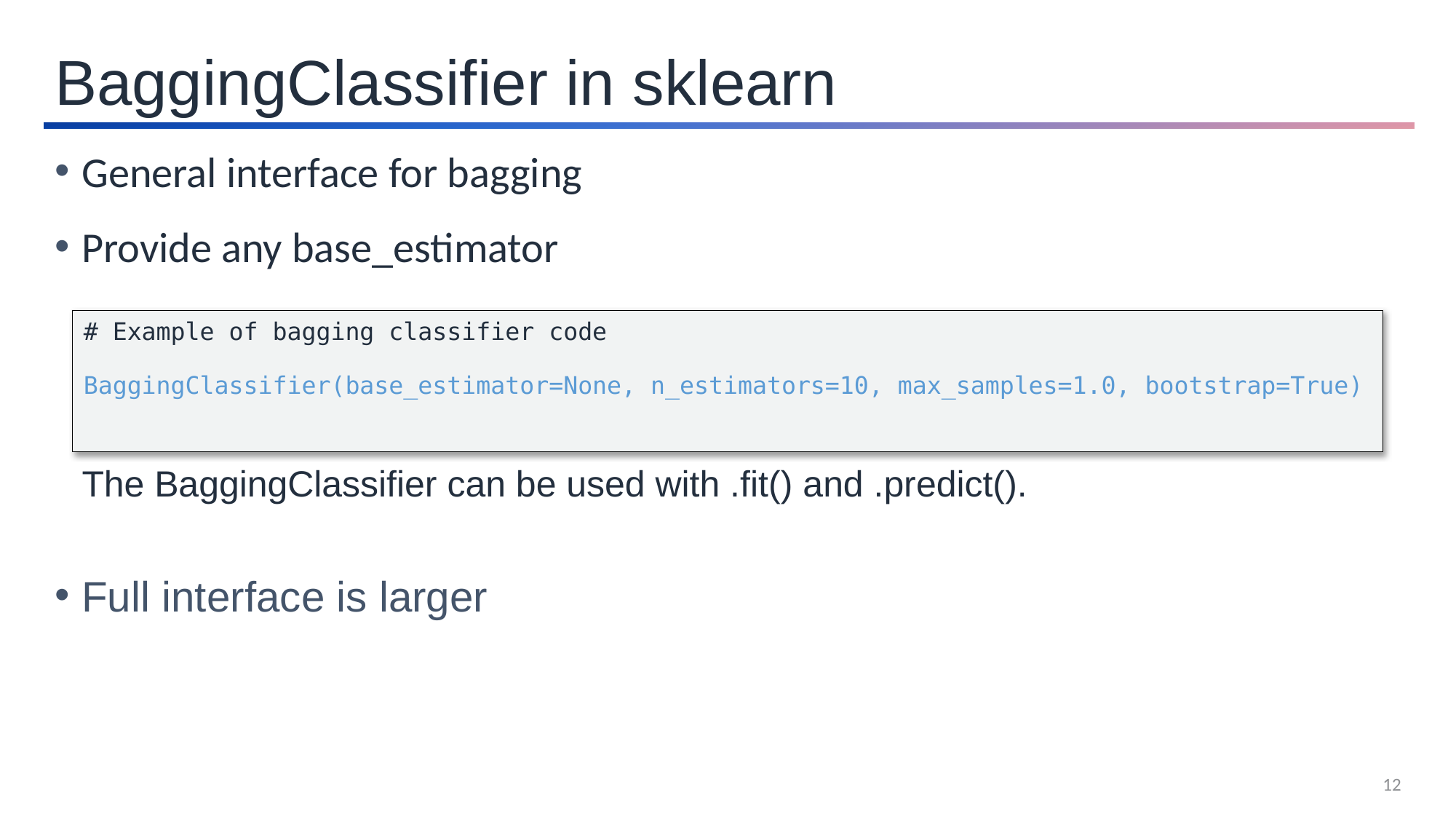

BaggingClassifier in sklearn
General interface for bagging
Provide any base_estimator
# Example of bagging classifier code
BaggingClassifier(base_estimator=None, n_estimators=10, max_samples=1.0, bootstrap=True)
The BaggingClassifier can be used with .fit() and .predict().
Full interface is larger

12